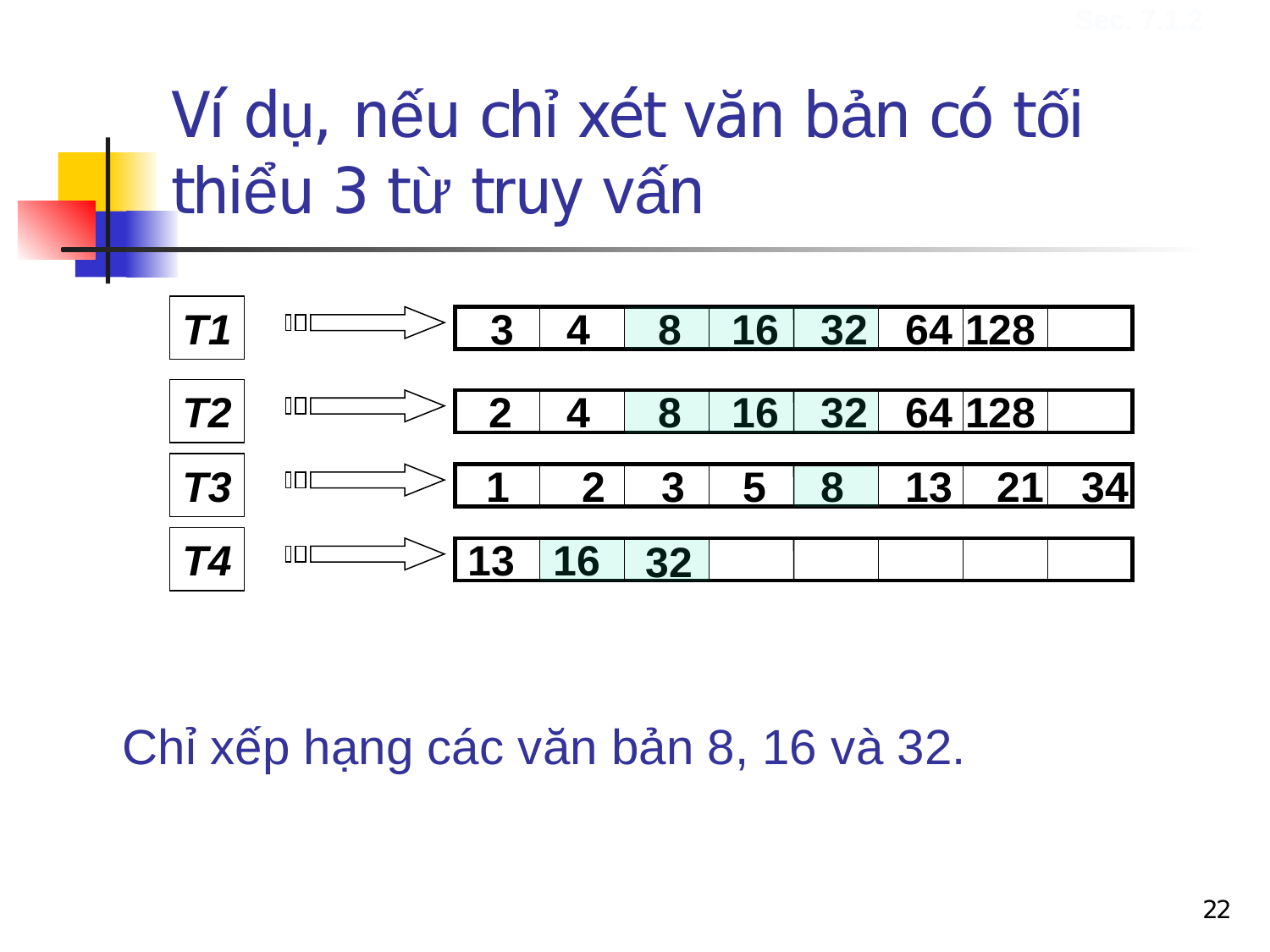

Sec. 7.1.2
# Ví dụ, nếu chỉ xét văn bản có tối thiểu 3 từ truy vấn
T1
3
4
8
16
32
64
128

T2
2
4
8
16
32
64
128

T3
1
2
3
5
8
13
21
34

T4
13
16
32

Chỉ xếp hạng các văn bản 8, 16 và 32.
22